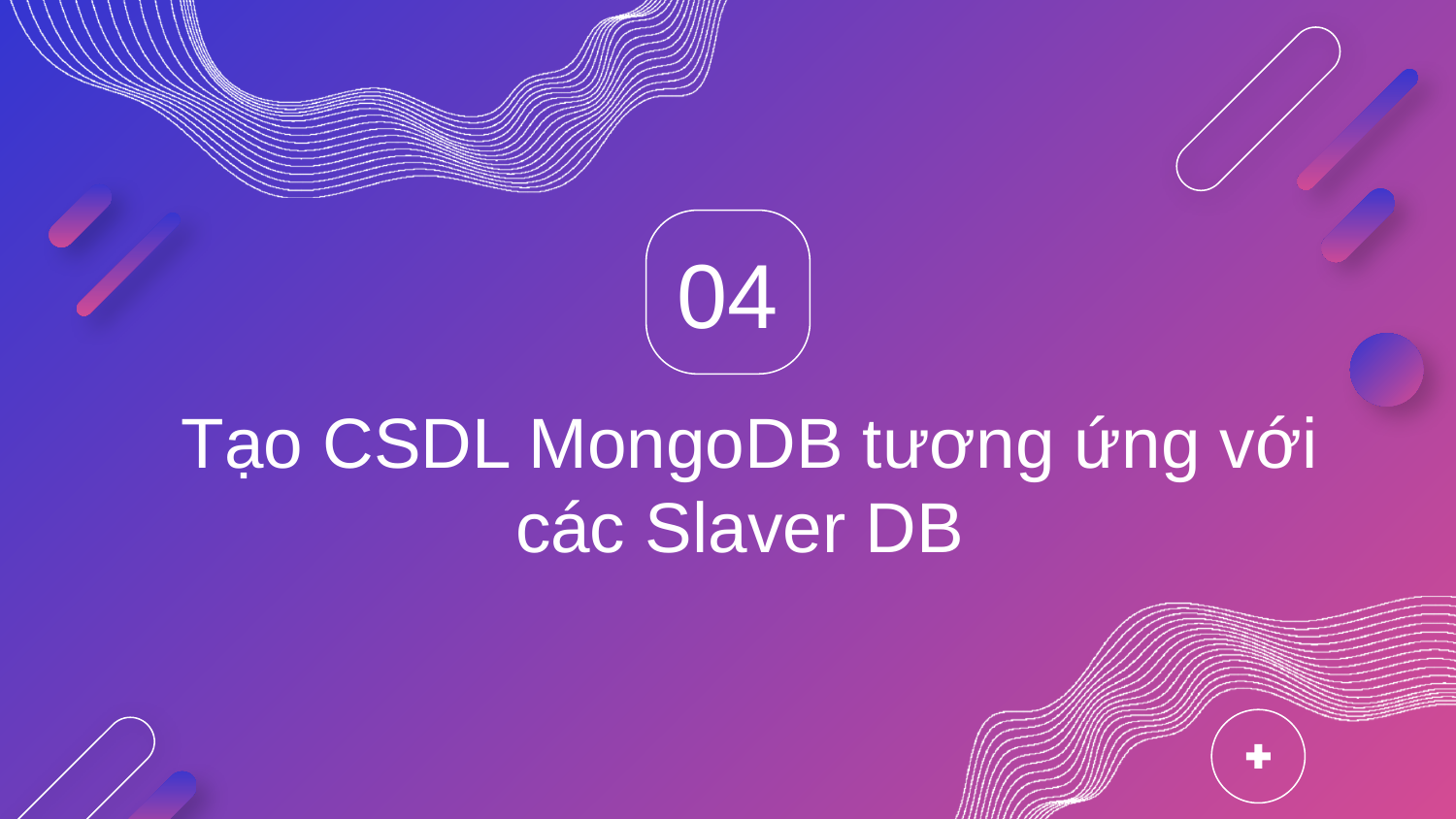

04
# Tạo CSDL MongoDB tương ứng với các Slaver DB